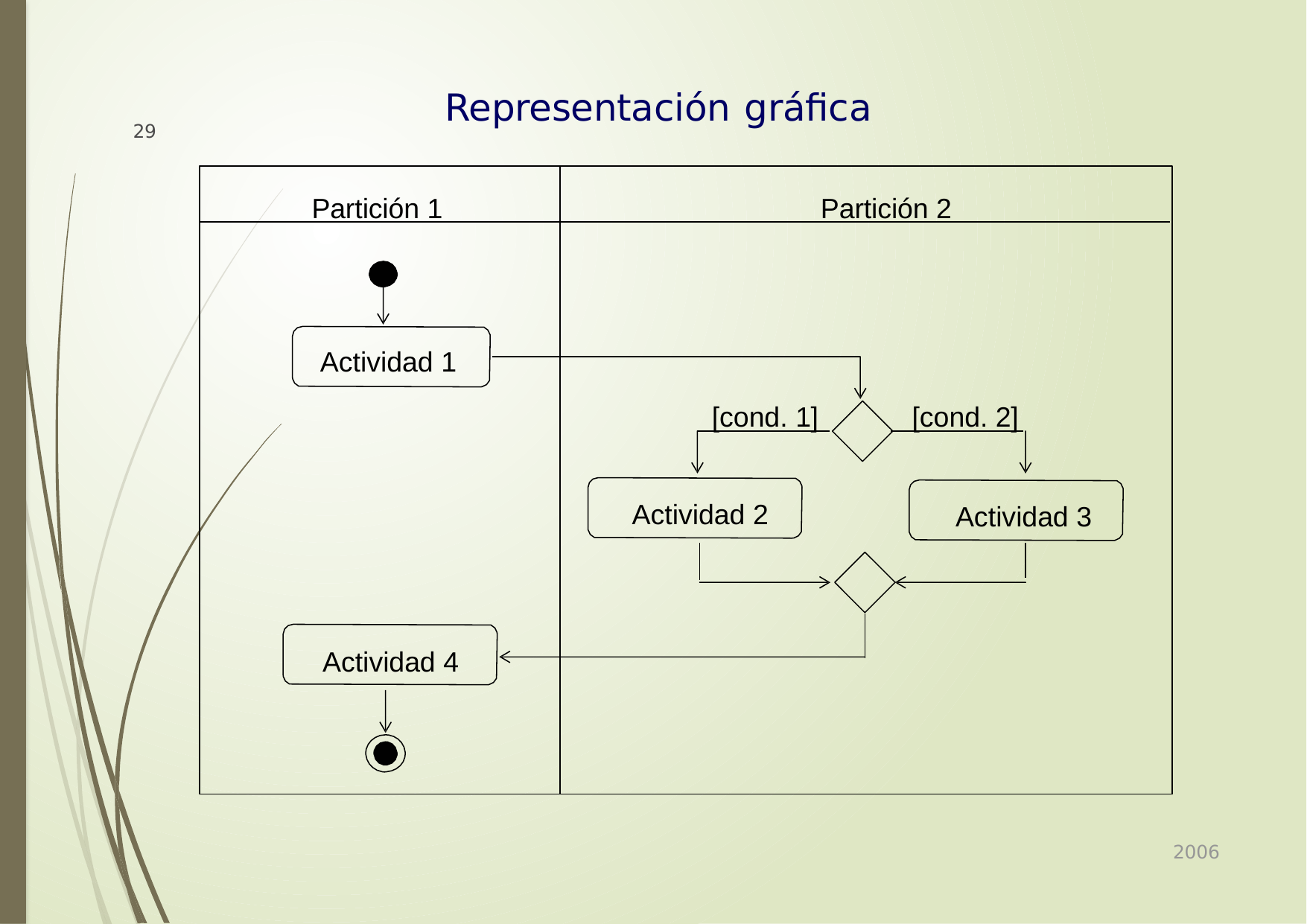

# Representación gráfica
29

Partición 1
Partición 2

Actividad 1

[cond. 1]
[cond. 2]

Actividad 2
Actividad 3

Actividad 4

2006